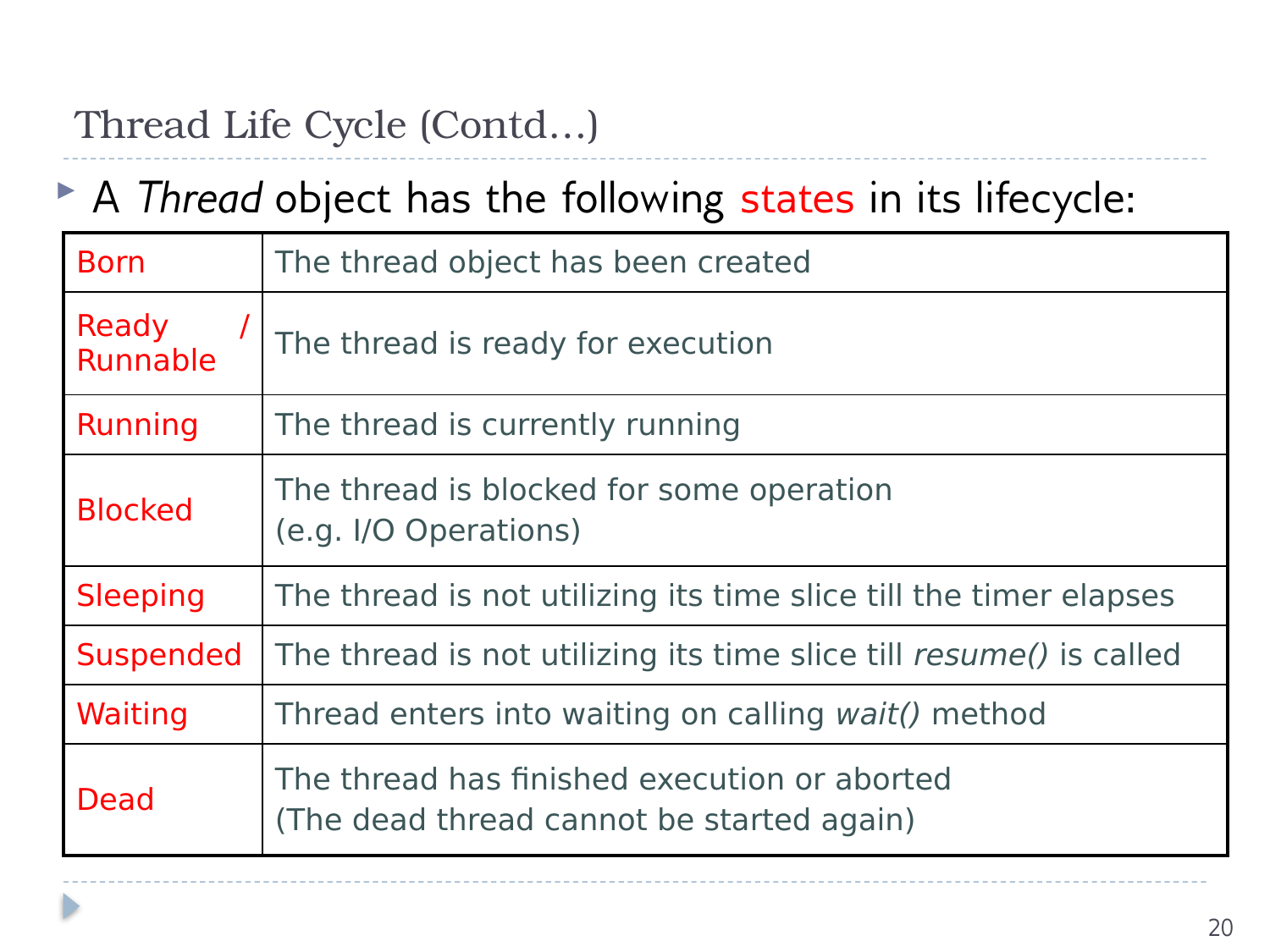

# Thread Life Cycle (Contd…)

A Thread object has the following states in its lifecycle:
| Born | The thread object has been created |
| --- | --- |
| Ready / Runnable | The thread is ready for execution |
| Running | The thread is currently running |
| Blocked | The thread is blocked for some operation (e.g. I/O Operations) |
| Sleeping | The thread is not utilizing its time slice till the timer elapses |
| Suspended | The thread is not utilizing its time slice till resume() is called |
| Waiting | Thread enters into waiting on calling wait() method |
| Dead | The thread has finished execution or aborted (The dead thread cannot be started again) |
20